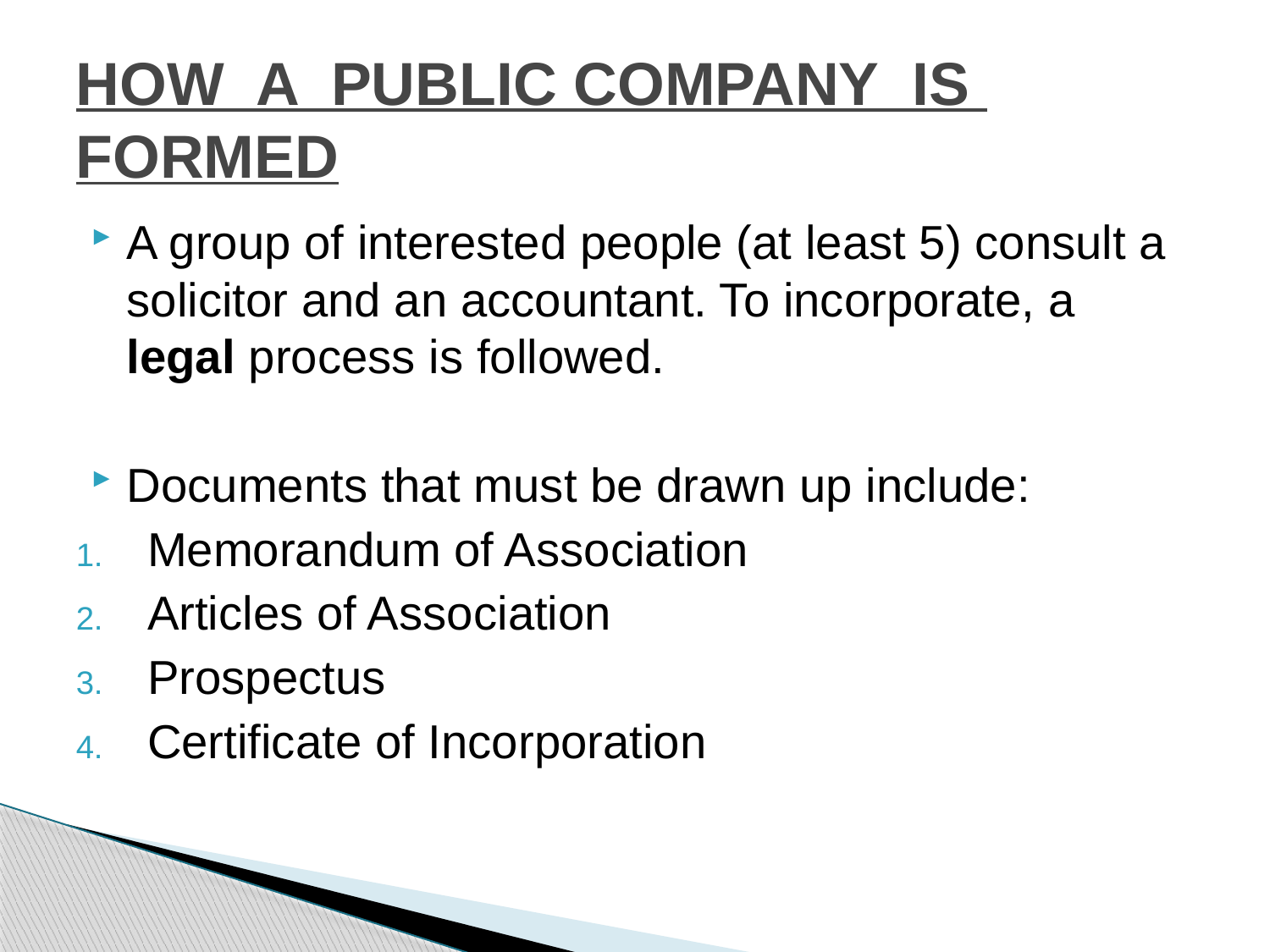

# HOW  A  PUBLIC COMPANY  IS  FORMED
A group of interested people (at least 5) consult a solicitor and an accountant. To incorporate, a legal process is followed.

Documents that must be drawn up include:
Memorandum of Association
Articles of Association
Prospectus
Certificate of Incorporation